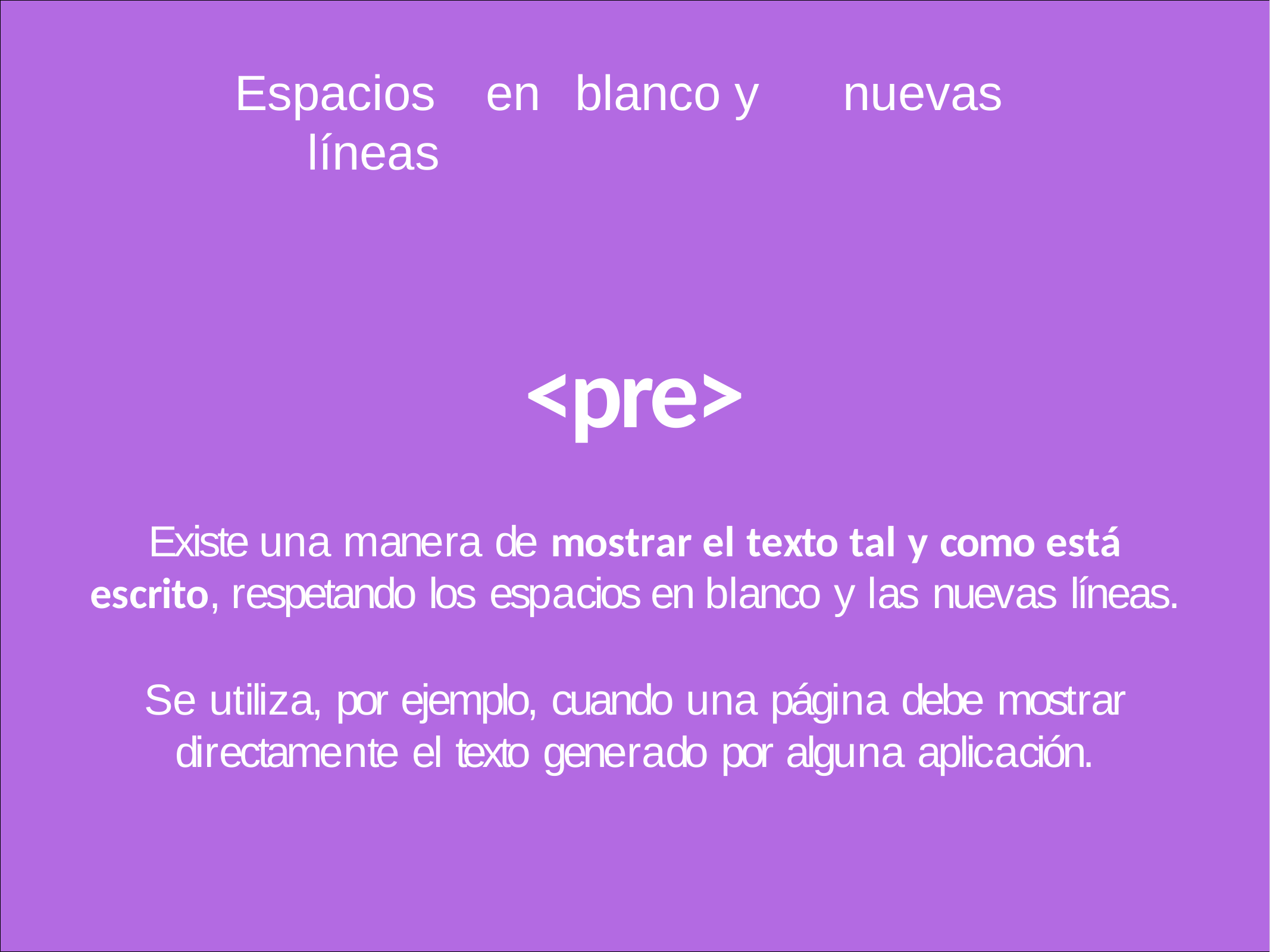

Espacios	en	blanco y	nuevas	líneas
<pre>
Existe una manera de mostrar el texto tal y como está escrito, respetando los espacios en blanco y las nuevas líneas.

Se utiliza, por ejemplo, cuando una página debe mostrar directamente el texto generado por alguna aplicación.